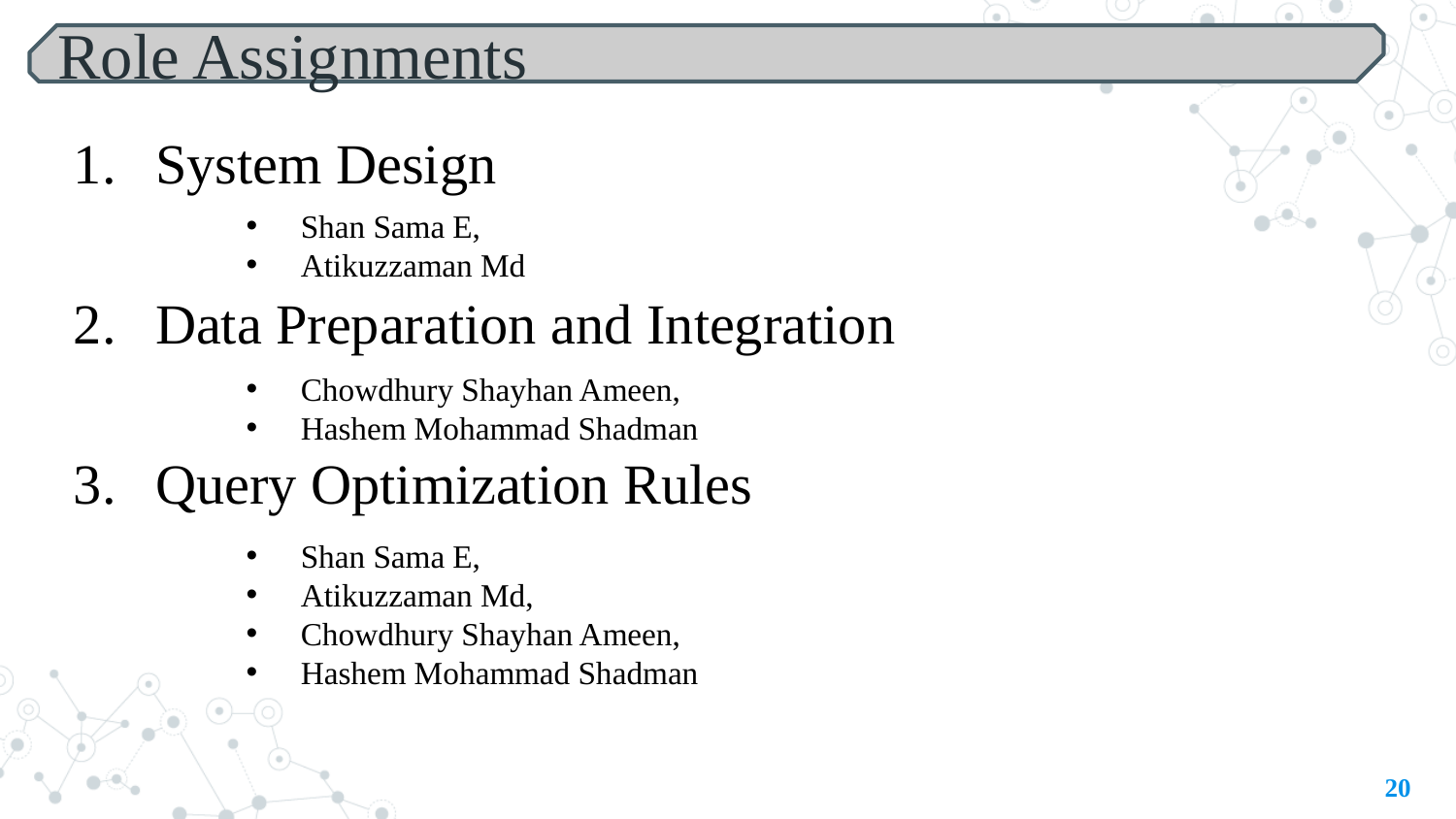

Role Assignments
System Design

Data Preparation and Integration

Query Optimization Rules

Shan Sama E,
Atikuzzaman Md
Chowdhury Shayhan Ameen,
Hashem Mohammad Shadman
Shan Sama E,
Atikuzzaman Md,
Chowdhury Shayhan Ameen,
Hashem Mohammad Shadman
20